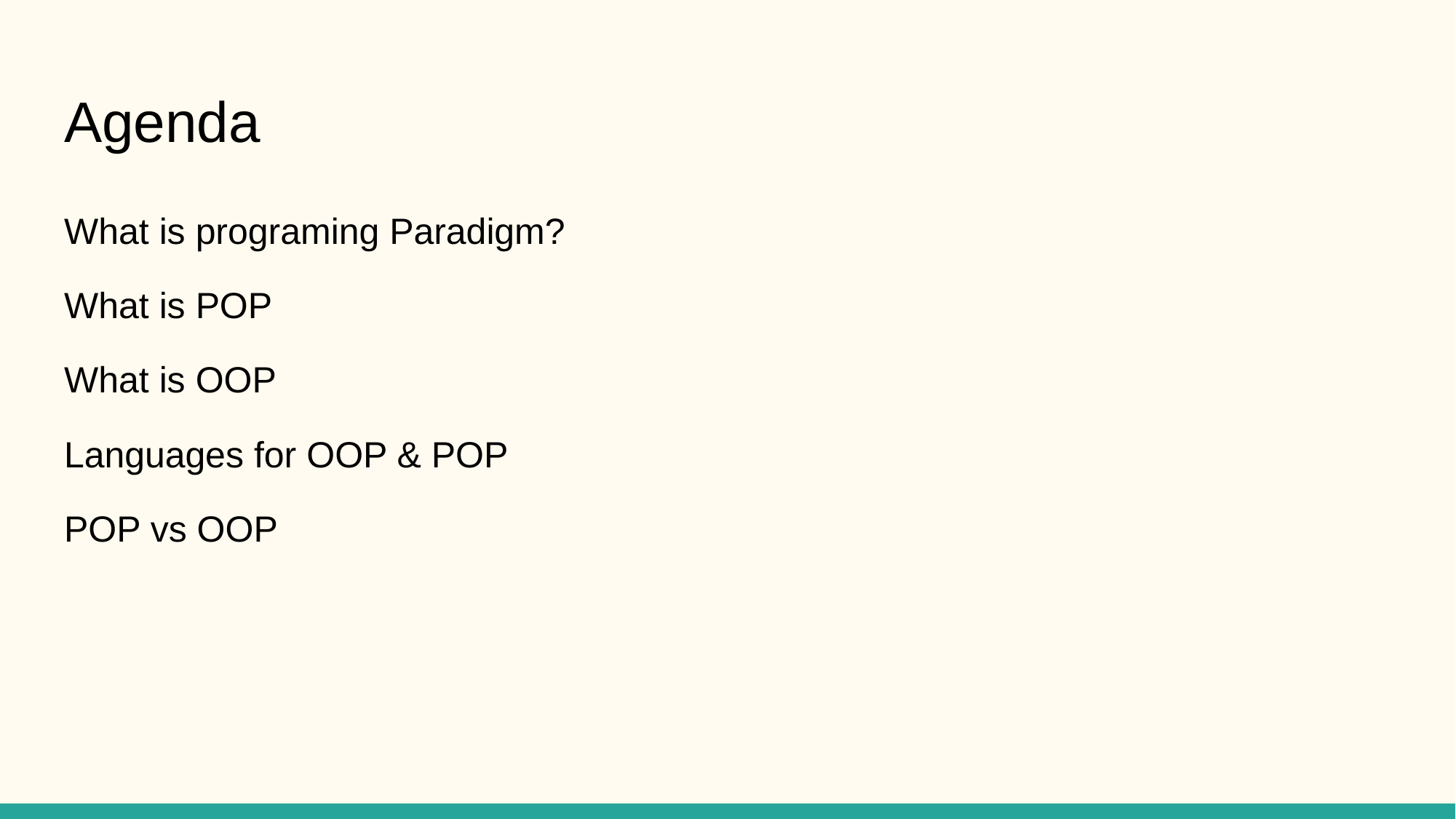

# Agenda
What is programing Paradigm?
What is POP
What is OOP
Languages for OOP & POP
POP vs OOP